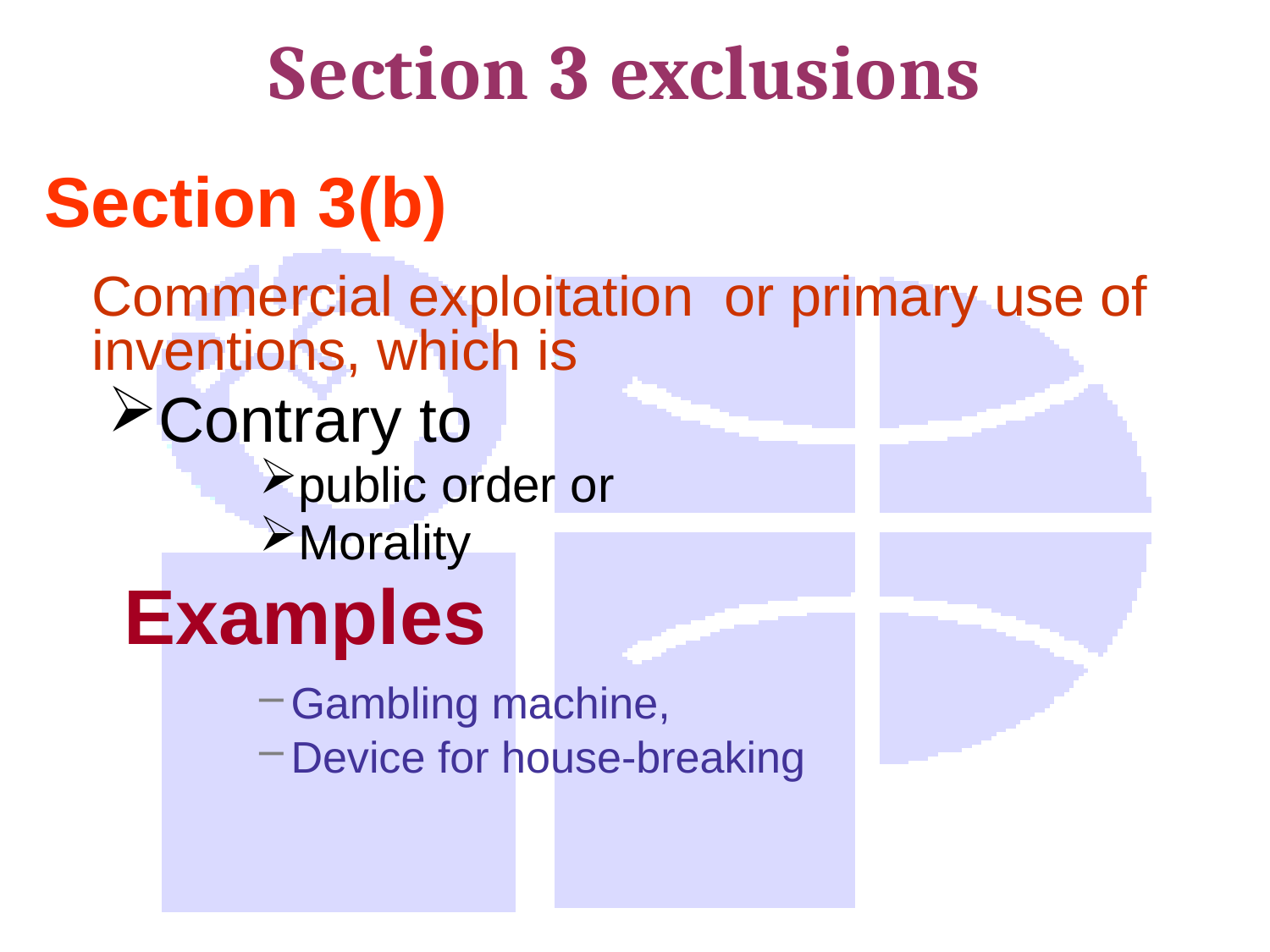

# Section 3 exclusions
Section 3(b)

	Commercial exploitation  or primary use of inventions, which is
Contrary to
public order or
Morality
Examples
Gambling machine,
Device for house-breaking